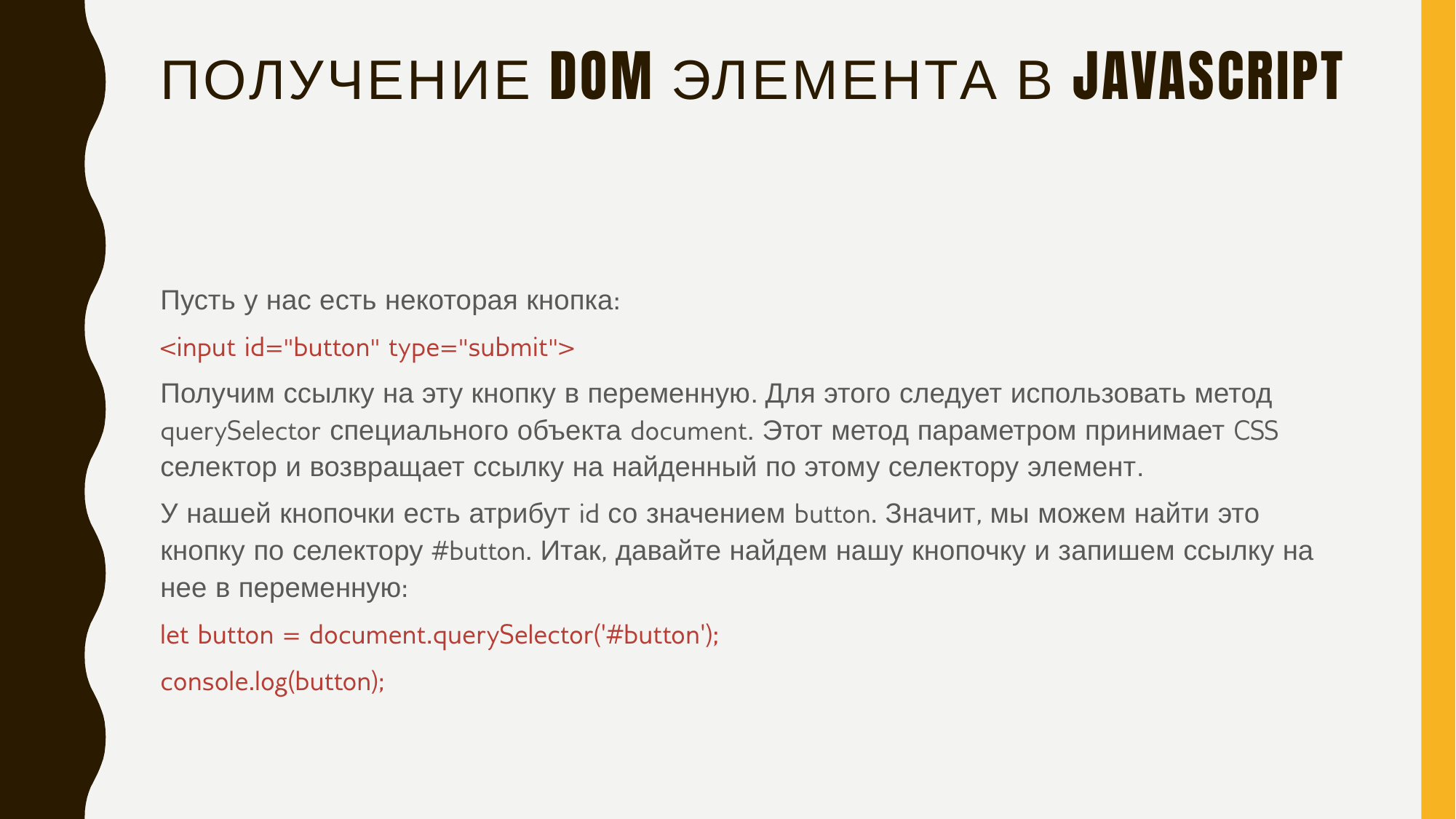

# Получение DOM элемента в JavaScript
Пусть у нас есть некоторая кнопка:
<input id="button" type="submit">
Получим ссылку на эту кнопку в переменную. Для этого следует использовать метод querySelector специального объекта document. Этот метод параметром принимает CSS селектор и возвращает ссылку на найденный по этому селектору элемент.
У нашей кнопочки есть атрибут id со значением button. Значит, мы можем найти это кнопку по селектору #button. Итак, давайте найдем нашу кнопочку и запишем ссылку на нее в переменную:
let button = document.querySelector('#button');
console.log(button);